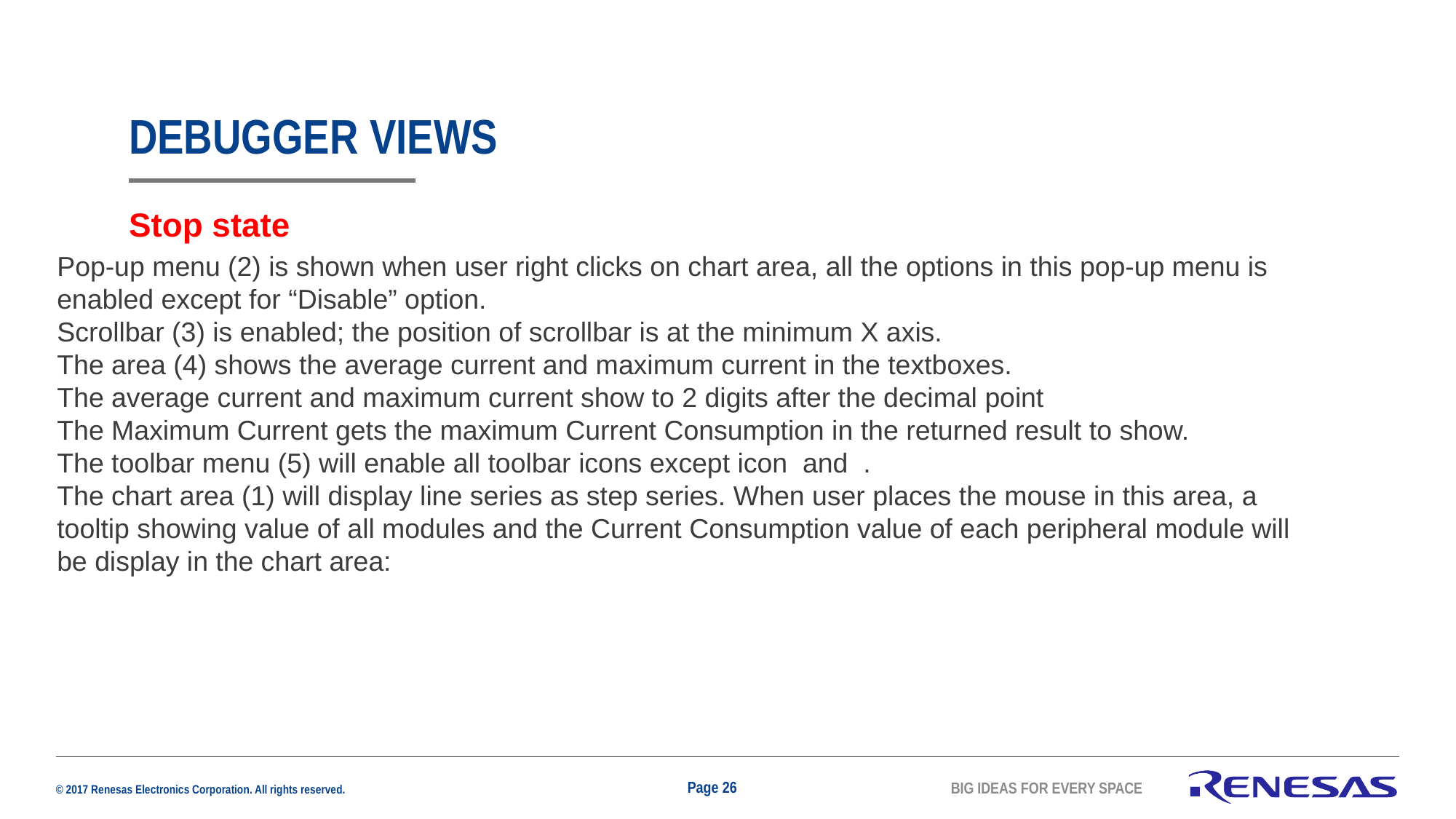

# DEBUGger VIEWS
Stop state
Pop-up menu (2) is shown when user right clicks on chart area, all the options in this pop-up menu is enabled except for “Disable” option.
Scrollbar (3) is enabled; the position of scrollbar is at the minimum X axis.
The area (4) shows the average current and maximum current in the textboxes.
The average current and maximum current show to 2 digits after the decimal point
The Maximum Current gets the maximum Current Consumption in the returned result to show.
The toolbar menu (5) will enable all toolbar icons except icon  and  .
The chart area (1) will display line series as step series. When user places the mouse in this area, a tooltip showing value of all modules and the Current Consumption value of each peripheral module will be display in the chart area:

Page 26